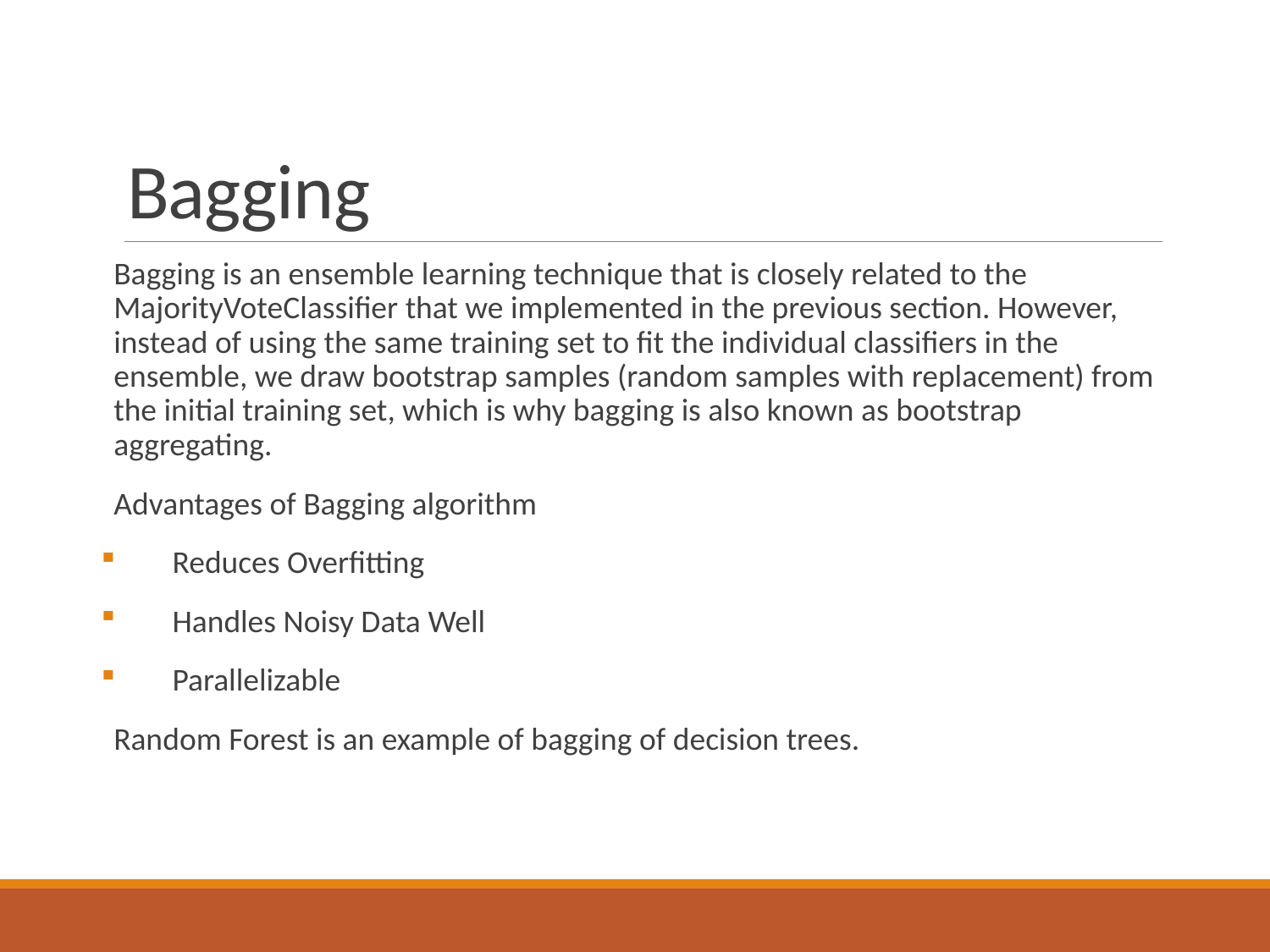

# Bagging
Bagging is an ensemble learning technique that is closely related to the MajorityVoteClassifier that we implemented in the previous section. However, instead of using the same training set to fit the individual classifiers in the ensemble, we draw bootstrap samples (random samples with replacement) from the initial training set, which is why bagging is also known as bootstrap aggregating.
Advantages of Bagging algorithm
Reduces Overfitting
Handles Noisy Data Well
Parallelizable
Random Forest is an example of bagging of decision trees.